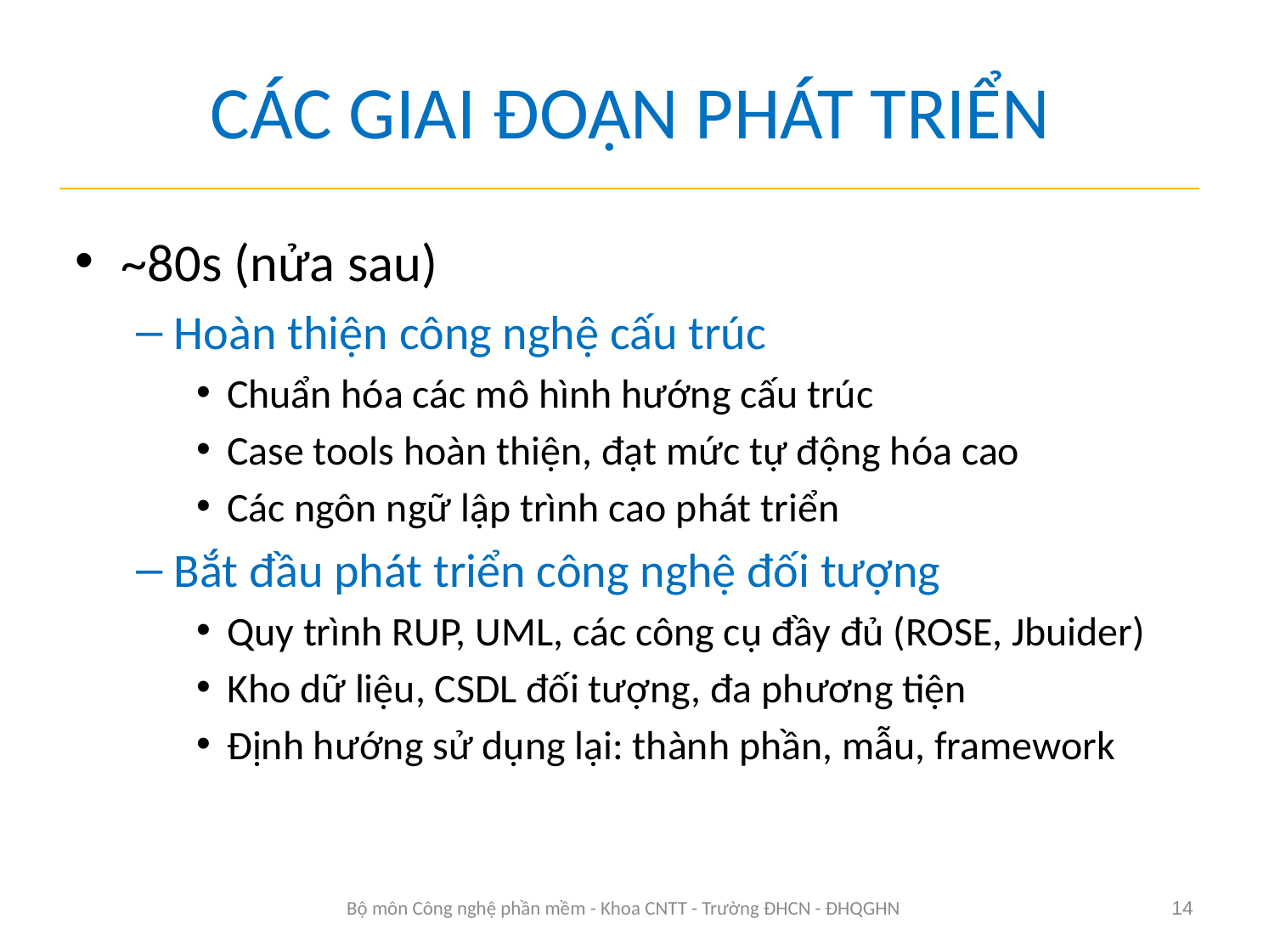

# CÁC GIAI ĐOẠN PHÁT TRIỂN
~80s (nửa sau)
Hoàn thiện công nghệ cấu trúc
Chuẩn hóa các mô hình hướng cấu trúc
Case tools hoàn thiện, đạt mức tự động hóa cao
Các ngôn ngữ lập trình cao phát triển
Bắt đầu phát triển công nghệ đối tượng
Quy trình RUP, UML, các công cụ đầy đủ (ROSE, Jbuider)
Kho dữ liệu, CSDL đối tượng, đa phương tiện
Định hướng sử dụng lại: thành phần, mẫu, framework
Bộ môn Công nghệ phần mềm - Khoa CNTT - Trường ĐHCN - ĐHQGHN
14